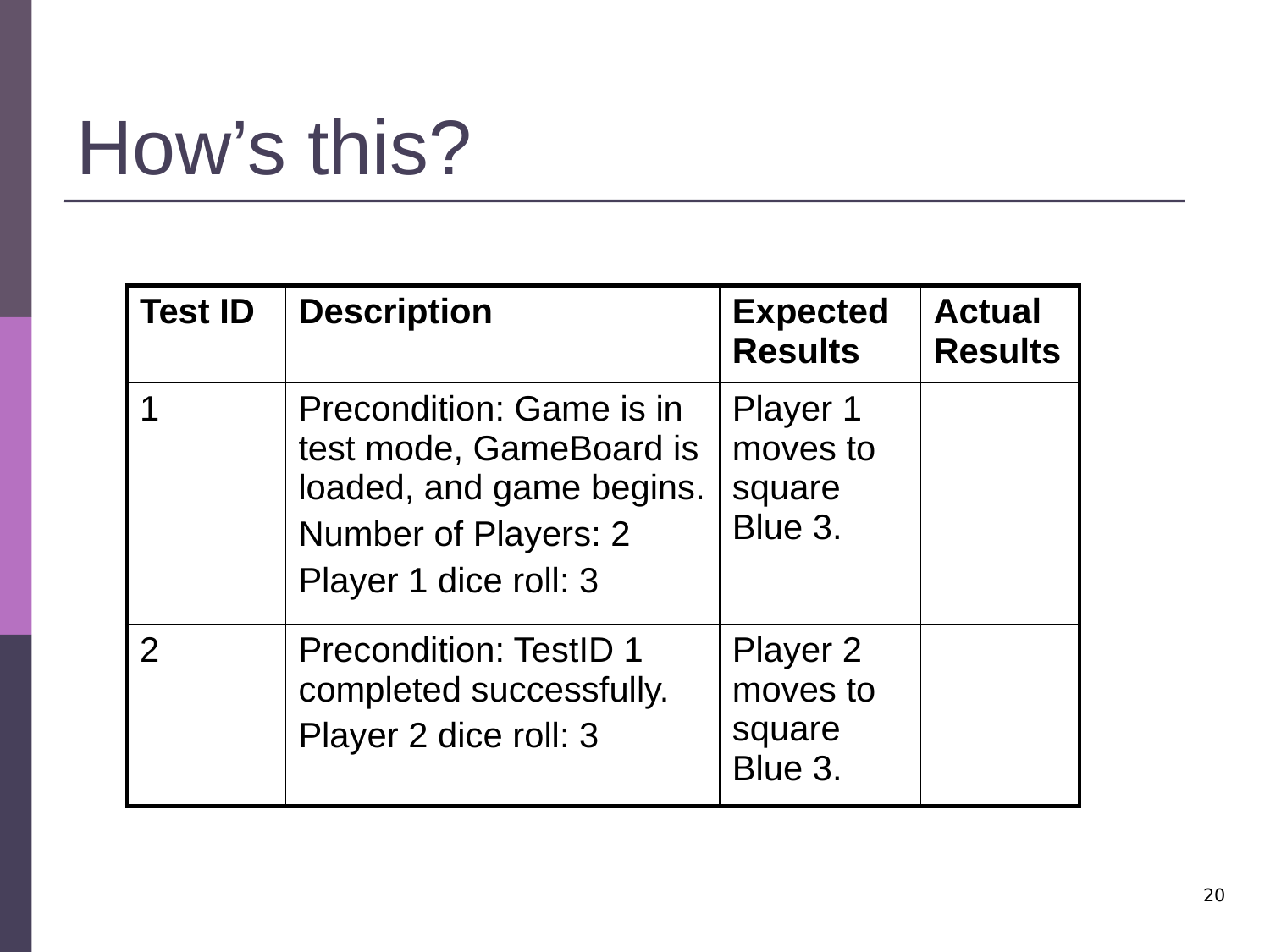

# How’s this?
| Test ID | Description | Expected Results | Actual Results |
| --- | --- | --- | --- |
| 1 | Precondition: Game is in test mode, GameBoard is loaded, and game begins. Number of Players: 2 Player 1 dice roll: 3 | Player 1 moves to square Blue 3. |  |
| 2 | Precondition: TestID 1 completed successfully. Player 2 dice roll: 3 | Player 2 moves to square Blue 3. |  |
20